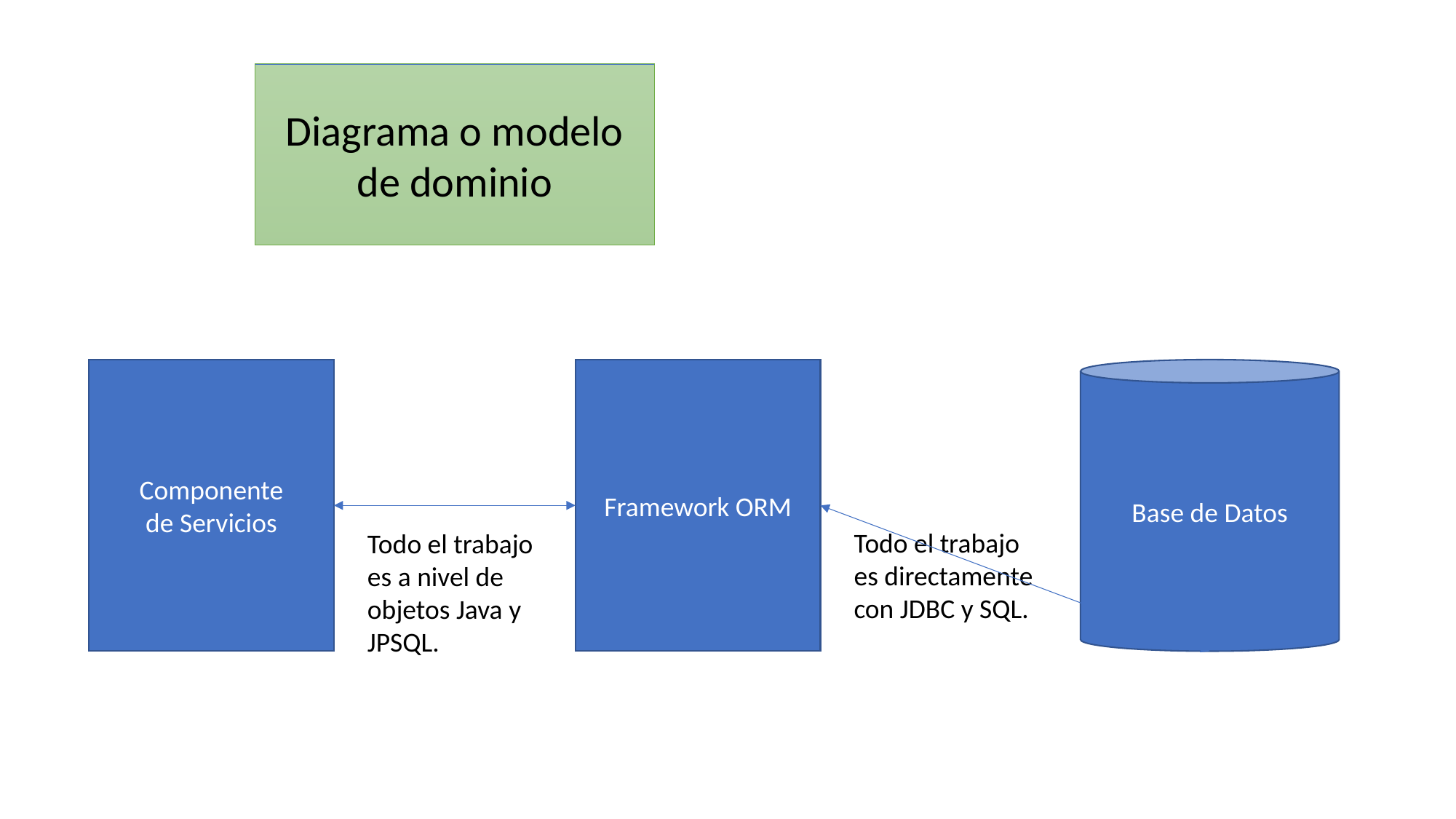

Diagrama o modelo de dominio
Framework ORM
Base de Datos
Componente
de Servicios
Todo el trabajo es directamente con JDBC y SQL.
Todo el trabajo es a nivel de objetos Java y JPSQL.